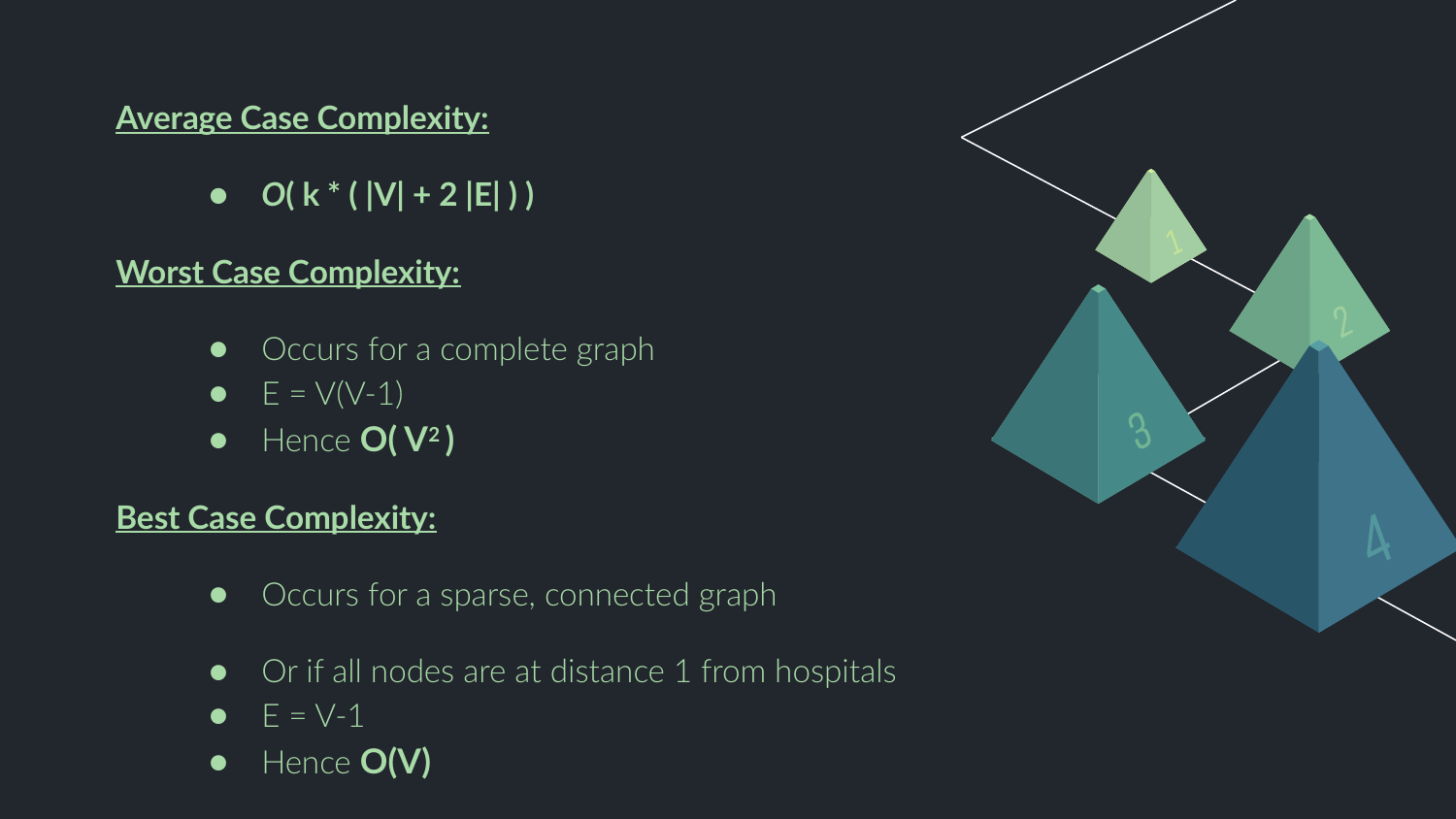

Average Case Complexity:
O( k * ( |V| + 2 |E| ) )
Worst Case Complexity:
Occurs for a complete graph
E = V(V-1)
Hence O( V2 )
Best Case Complexity:
Occurs for a sparse, connected graph
Or if all nodes are at distance 1 from hospitals
E = V-1
Hence O(V)